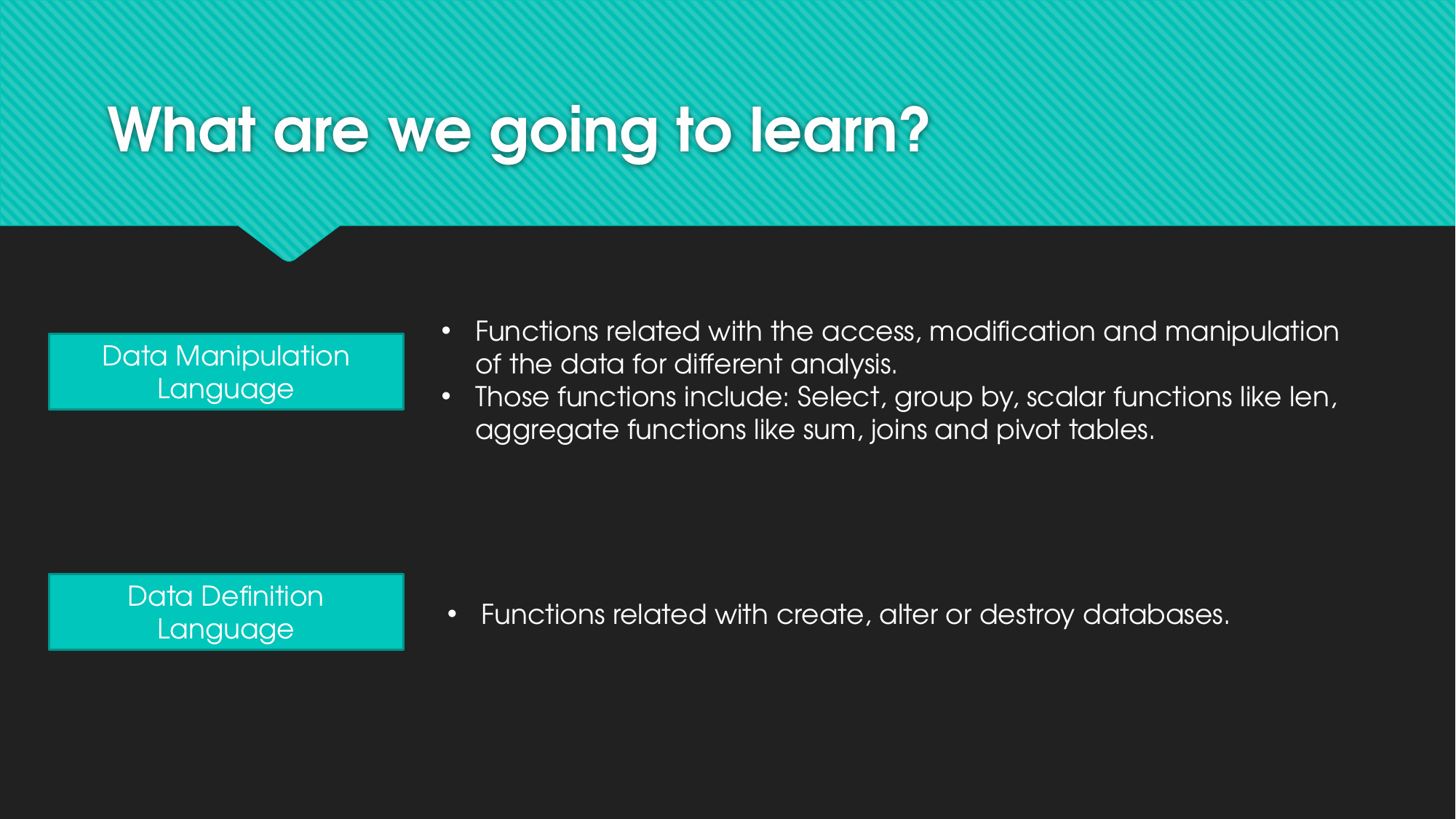

# What are we going to learn?
Functions related with the access, modification and manipulation of the data for different analysis.
Those functions include: Select, group by, scalar functions like len, aggregate functions like sum, joins and pivot tables.
Data Manipulation Language
Data Definition Language
Functions related with create, alter or destroy databases.